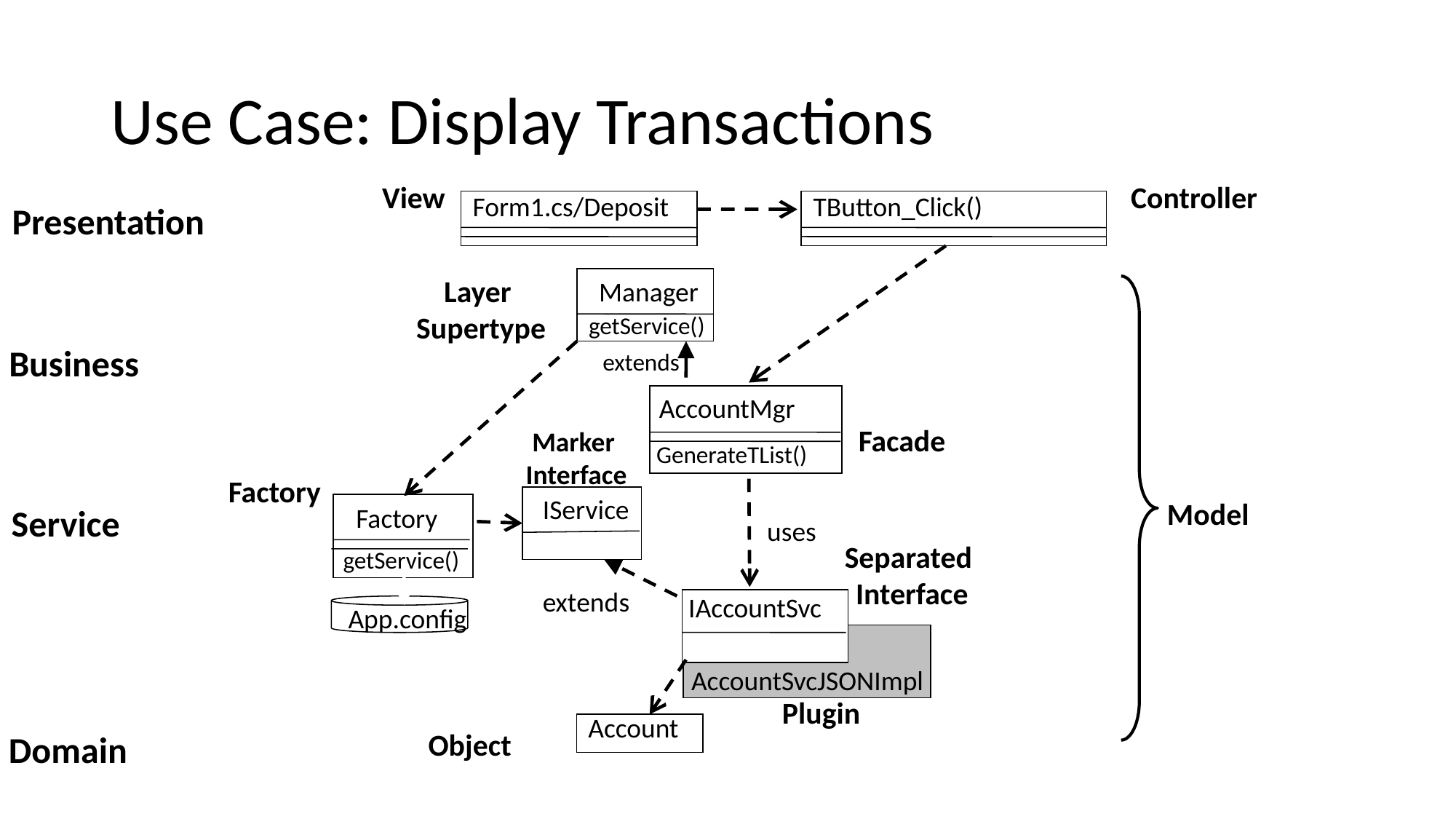

# Use Case: Display Transactions
View
Controller
Form1.cs/Deposit
TButton_Click()

Presentation

Layer
Supertype

Manager

getService()

Business
extends

AccountMgr

Facade
Marker
Interface

GenerateTList()

Factory

IService
Model

Factory
Service
uses

Separated
Interface
getService()

extends
IAccountSvc

App.config

AccountSvcJSONImpl

Plugin
Account

Object
Domain